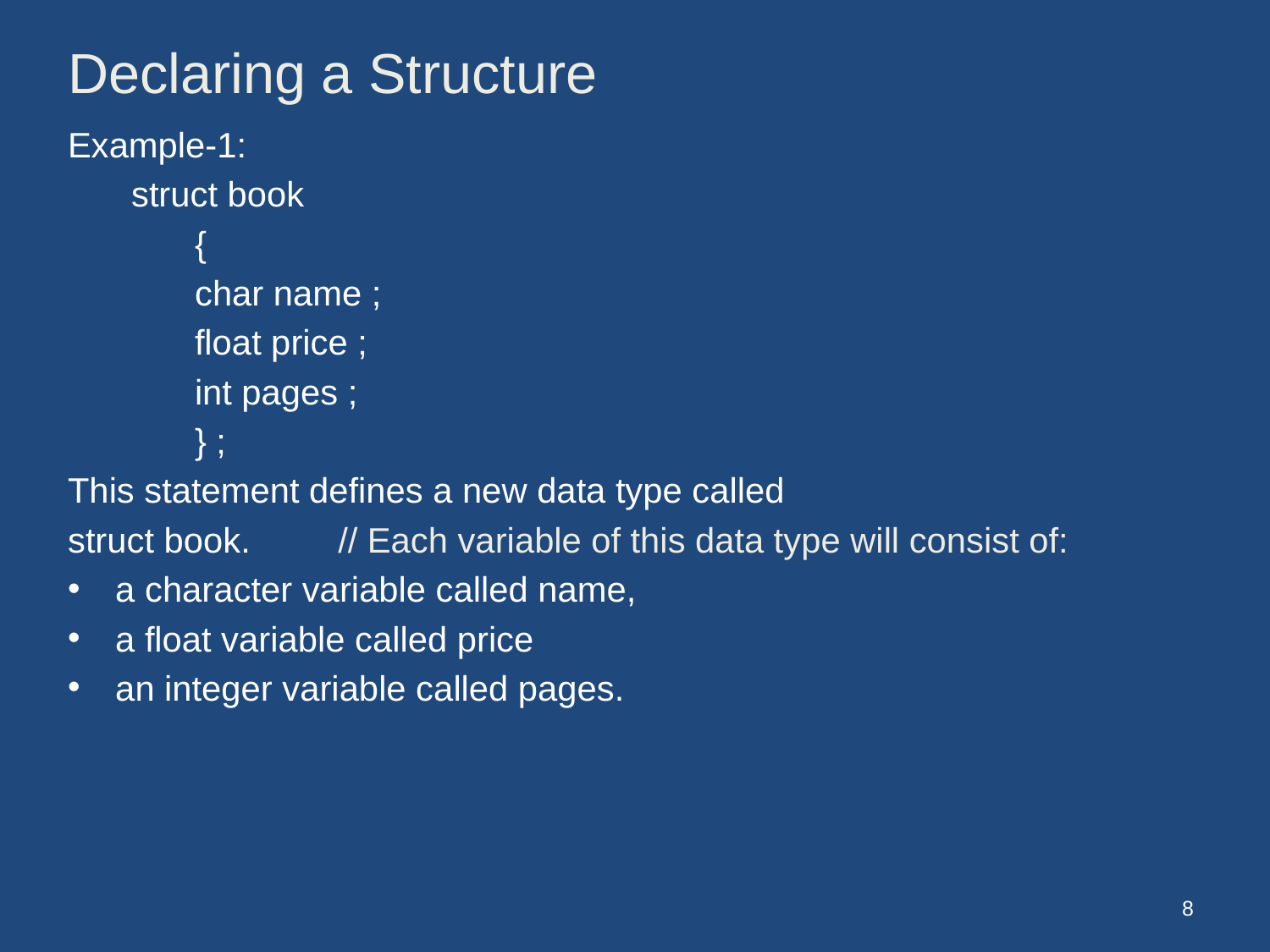

# Declaring a Structure
Example-1:
struct book
{
char name ;
float price ;
int pages ;
} ;
This statement defines a new data type called
struct book.         // Each variable of this data type will consist of:
a character variable called name,
a float variable called price
an integer variable called pages.
8